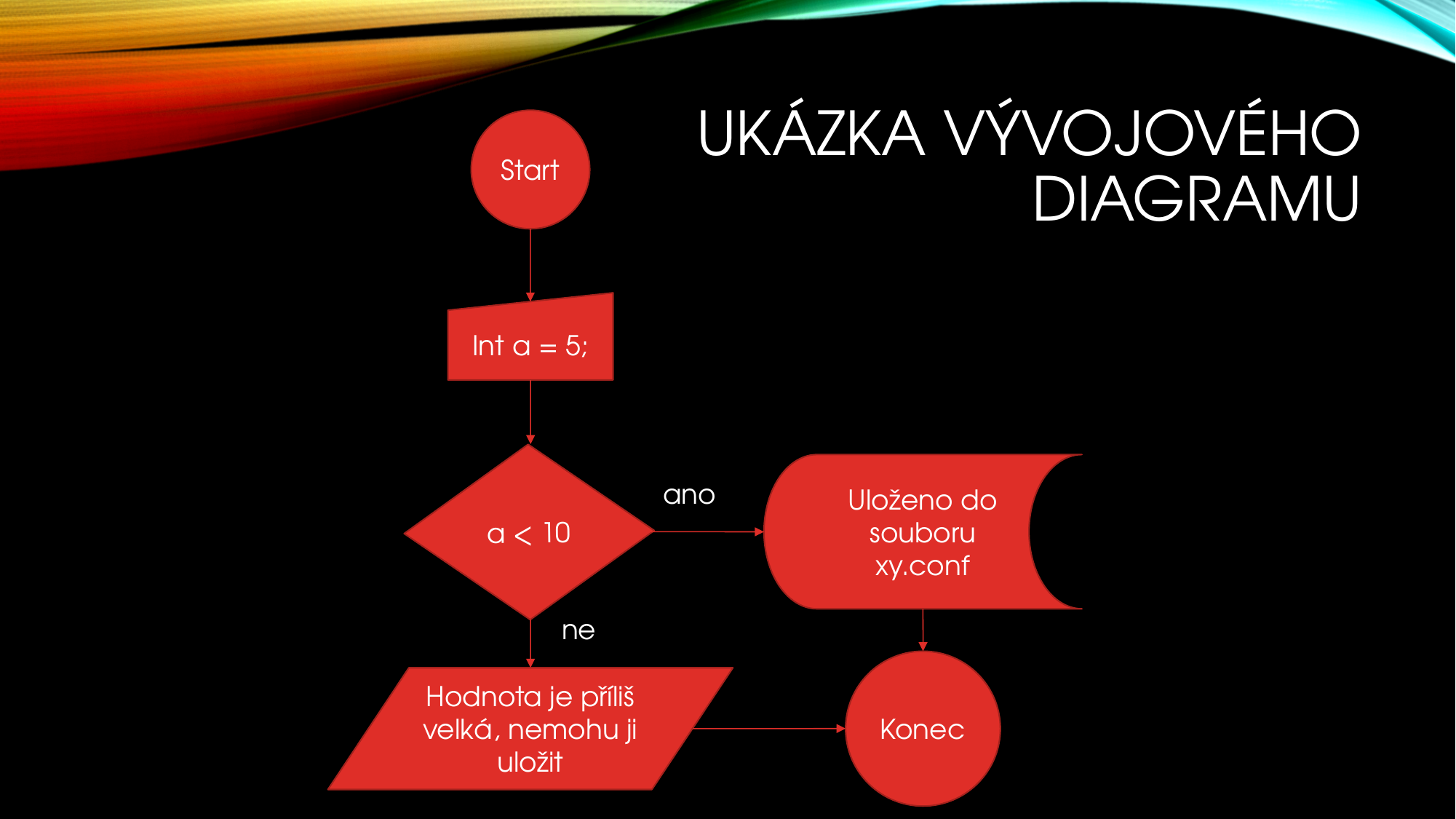

Ukázka vývojového diagramu
Start

Int a = 5;

a < 10
Uloženo do souboru xy.conf
ano

ne

Konec
Hodnota je příliš velká, nemohu ji uložit